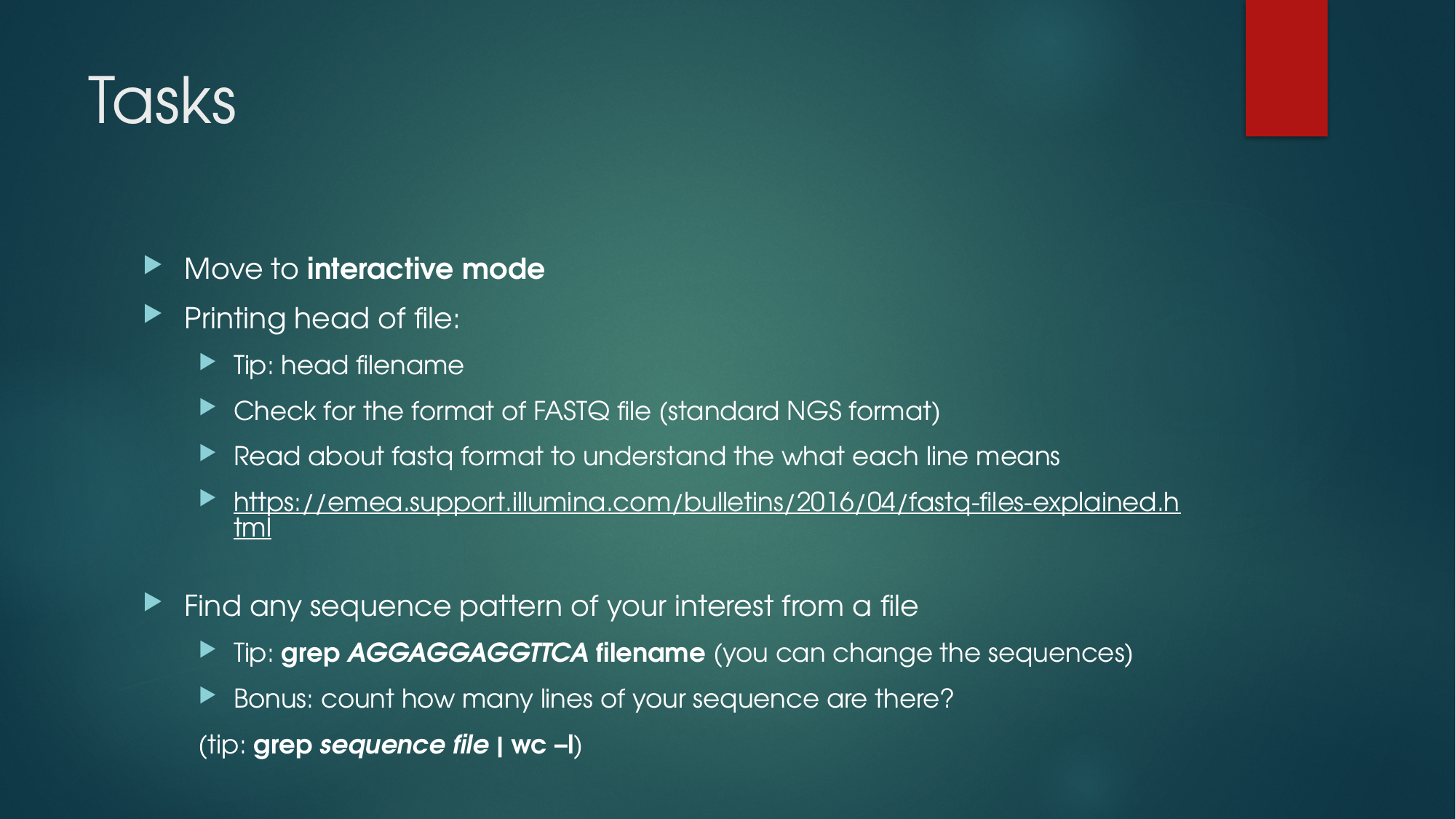

# Tasks
Move to interactive mode
Printing head of file:
Tip: head filename
Check for the format of FASTQ file (standard NGS format)
Read about fastq format to understand the what each line means
https://emea.support.illumina.com/bulletins/2016/04/fastq-files-explained.html
Find any sequence pattern of your interest from a file
Tip: grep AGGAGGAGGTTCA filename (you can change the sequences)
Bonus: count how many lines of your sequence are there?
	(tip: grep sequence file | wc –l)